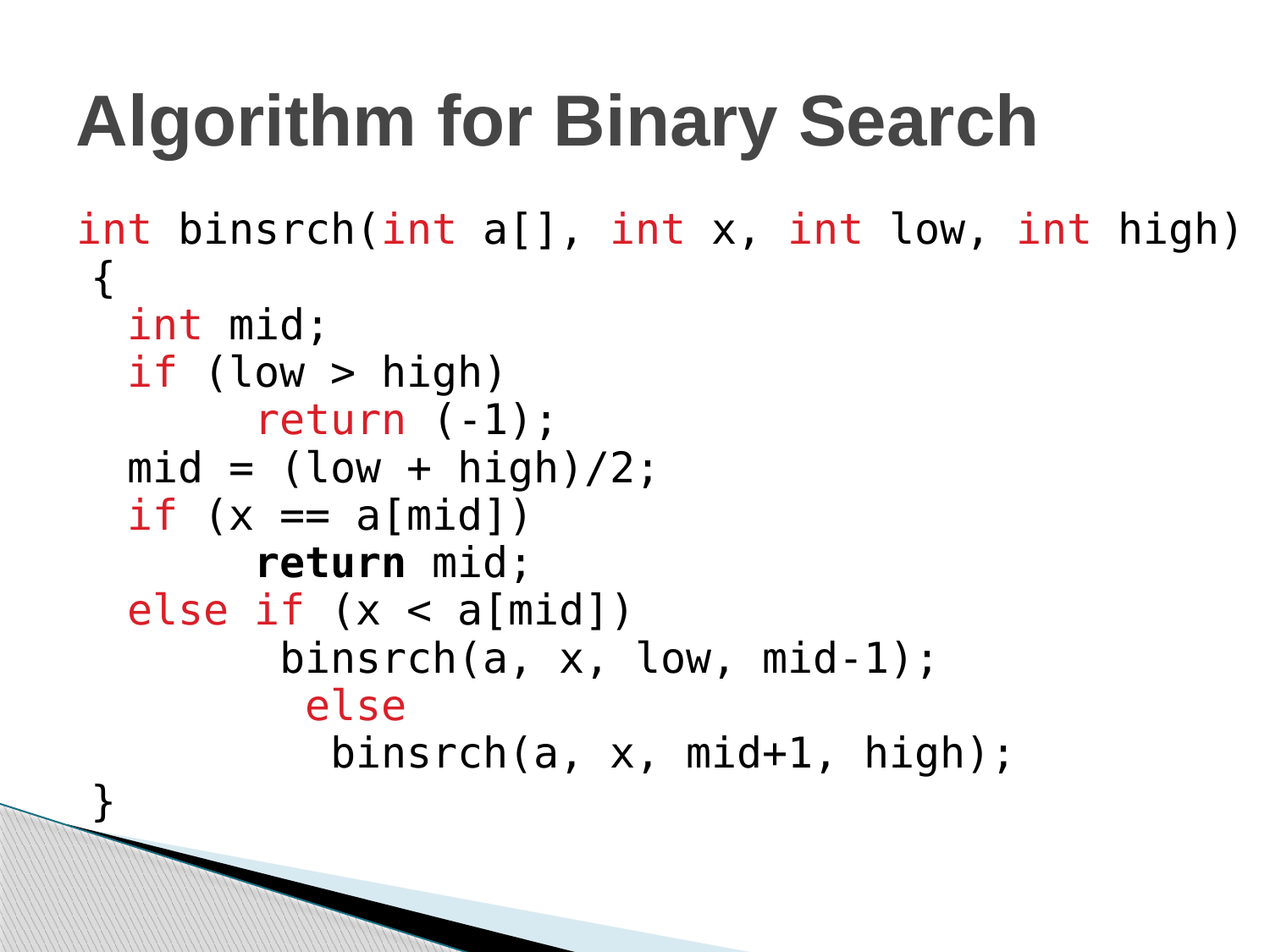

# Algorithm for Binary Search
int binsrch(int a[], int x, int low, int high)
{
	int mid;
	if (low > high)
		return (-1);
	mid = (low + high)/2;
	if (x == a[mid])
		return mid;
	else if (x < a[mid])
		 binsrch(a, x, low, mid-1);
		  else
		   binsrch(a, x, mid+1, high);
}